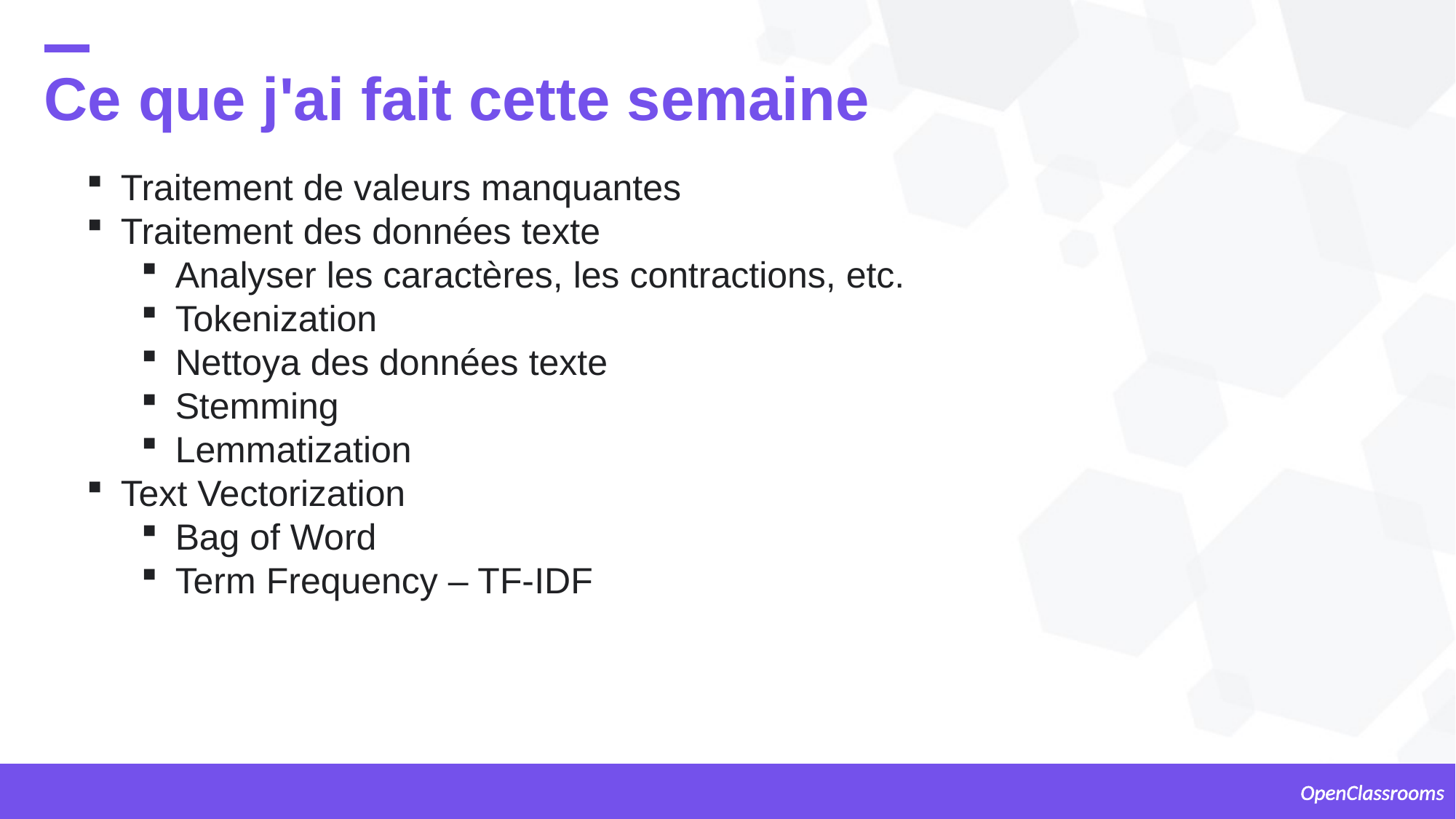

Ce que j'ai fait cette semaine
Traitement de valeurs manquantes
Traitement des données texte
Analyser les caractères, les contractions, etc.
Tokenization
Nettoya des données texte
Stemming
Lemmatization
Text Vectorization
Bag of Word
Term Frequency – TF-IDF

OpenClassrooms